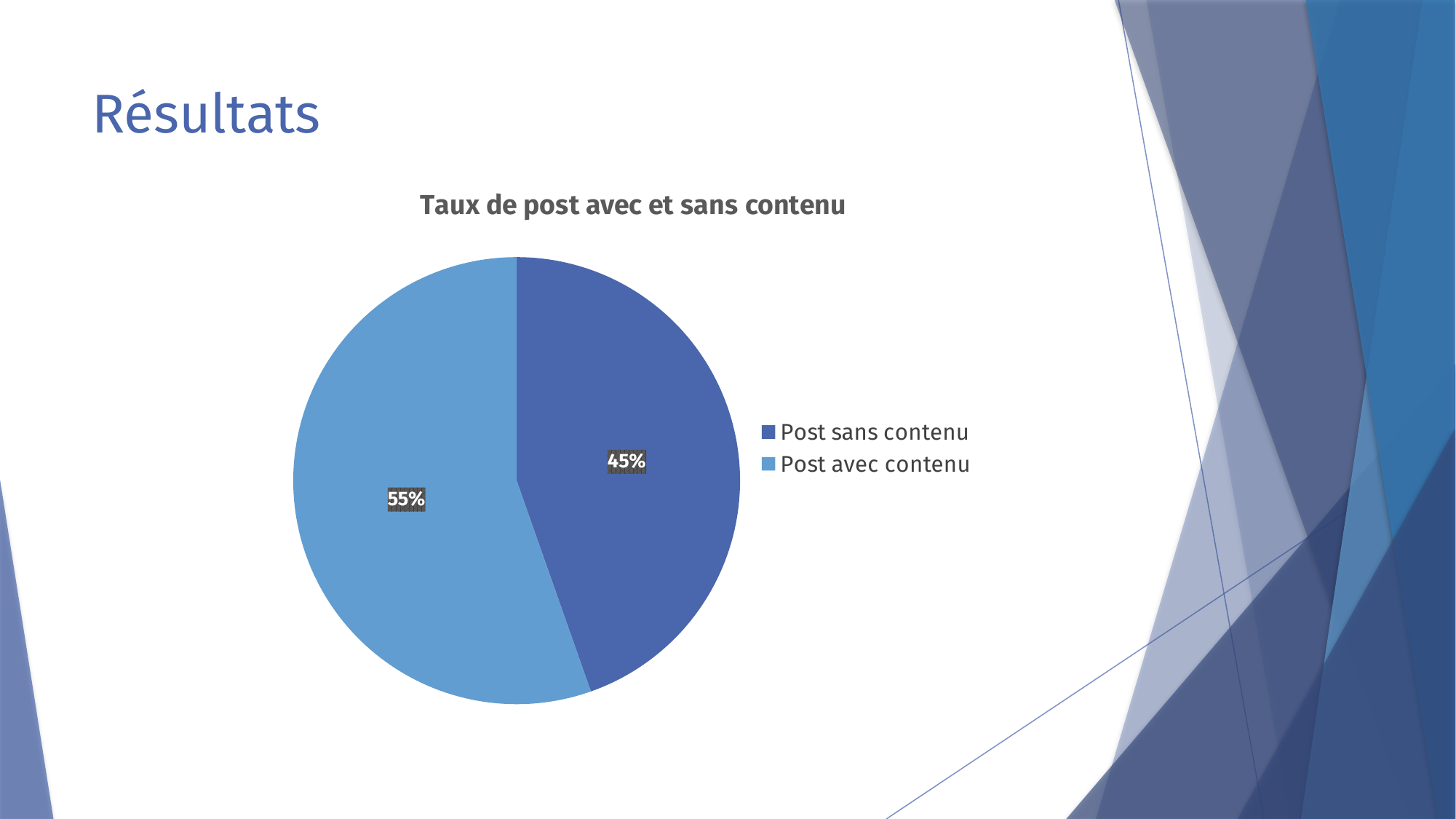

# Résultats

### Chart: Taux de post avec et sans contenu

| Category | Nombre post |
|---|---|
| Post sans contenu | 467736.0 |
| Post avec contenu | 580839.0 |